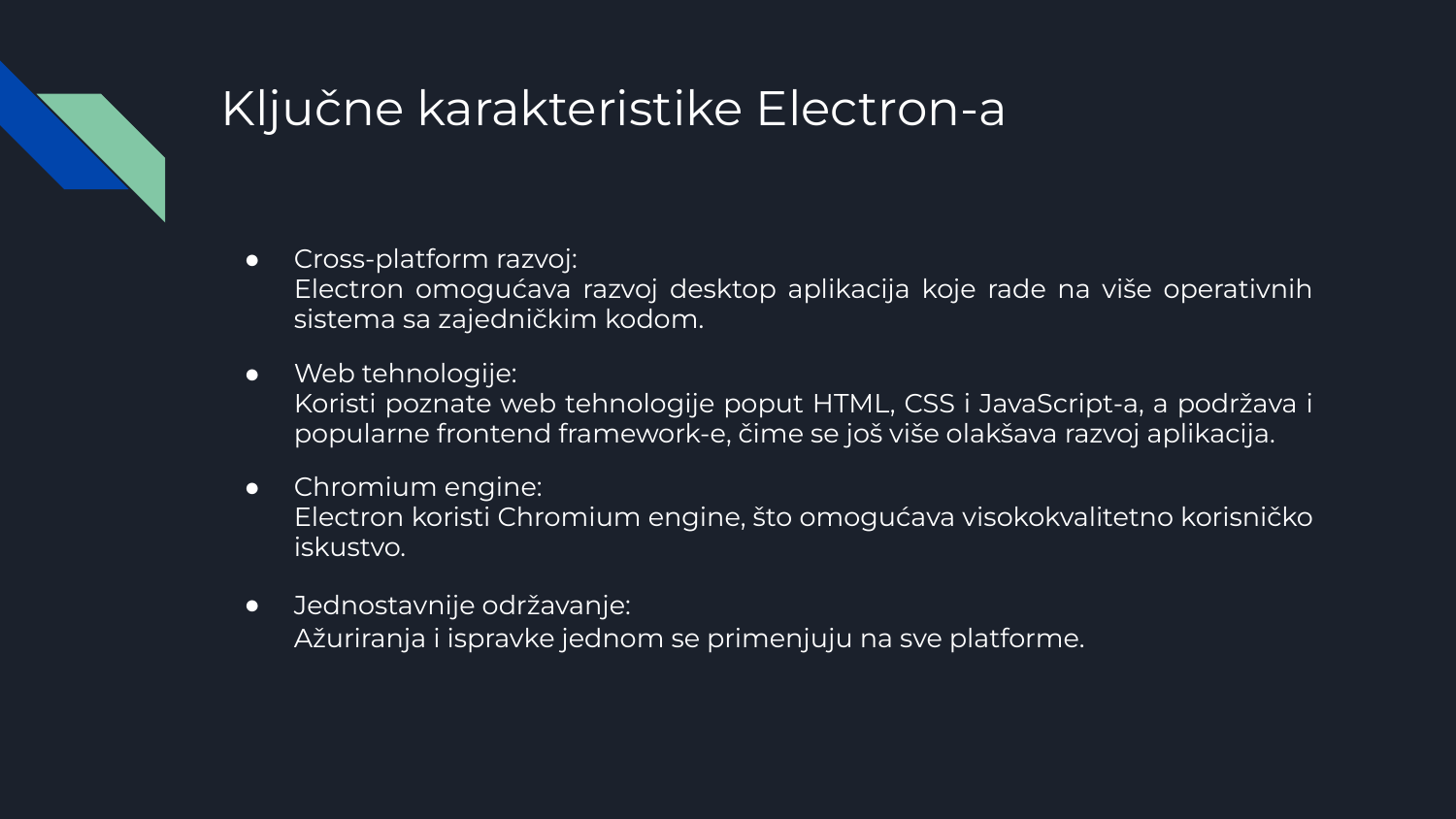

# Ključne karakteristike Electron-a
Cross-platform razvoj:
Electron omogućava razvoj desktop aplikacija koje rade na više operativnih sistema sa zajedničkim kodom.
Web tehnologije:
Koristi poznate web tehnologije poput HTML, CSS i JavaScript-a, a podržava i popularne frontend framework-e, čime se još više olakšava razvoj aplikacija.
Chromium engine:
Electron koristi Chromium engine, što omogućava visokokvalitetno korisničko iskustvo.
Jednostavnije održavanje:
Ažuriranja i ispravke jednom se primenjuju na sve platforme.